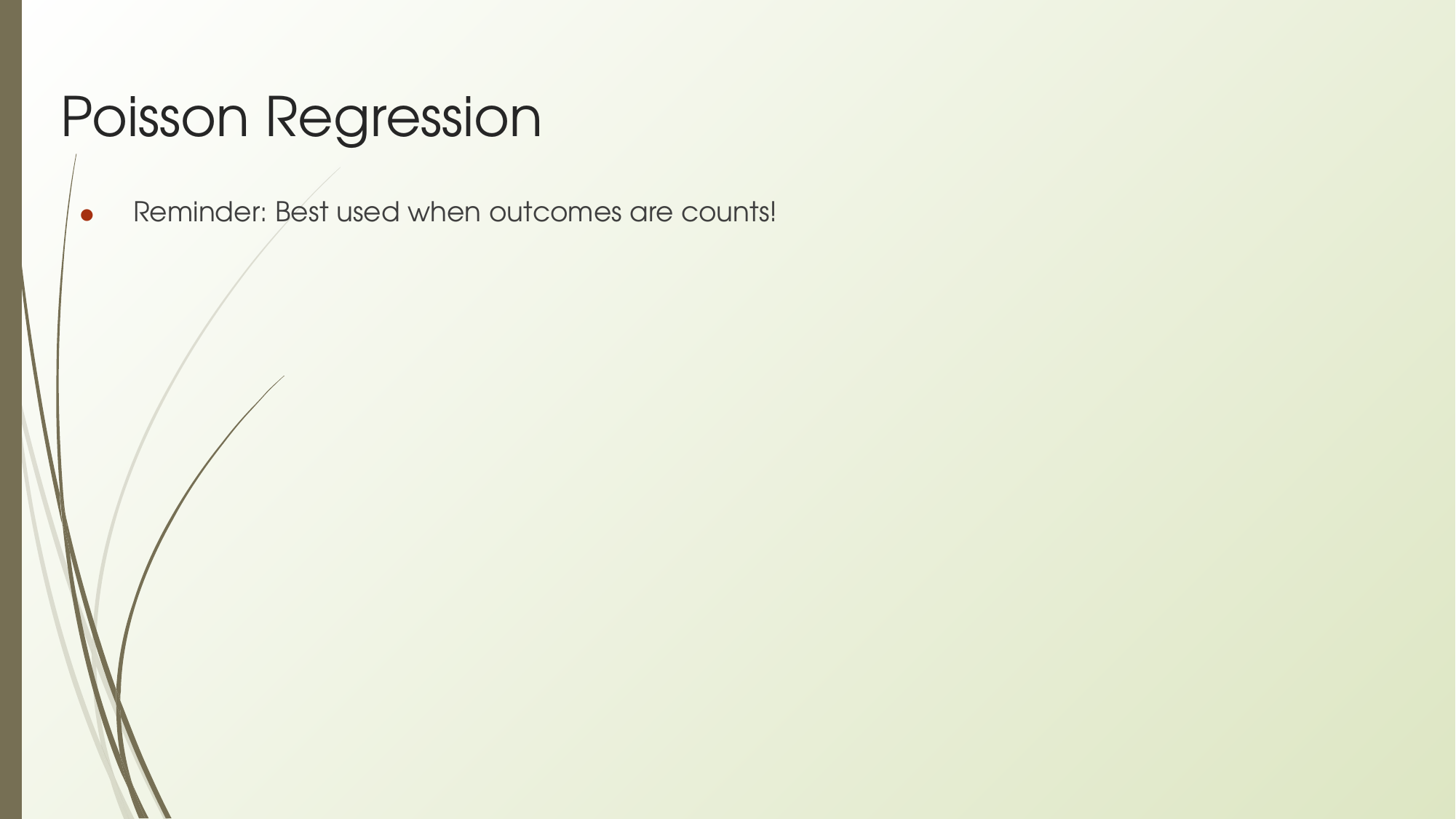

# Poisson Regression
Reminder: Best used when outcomes are counts!